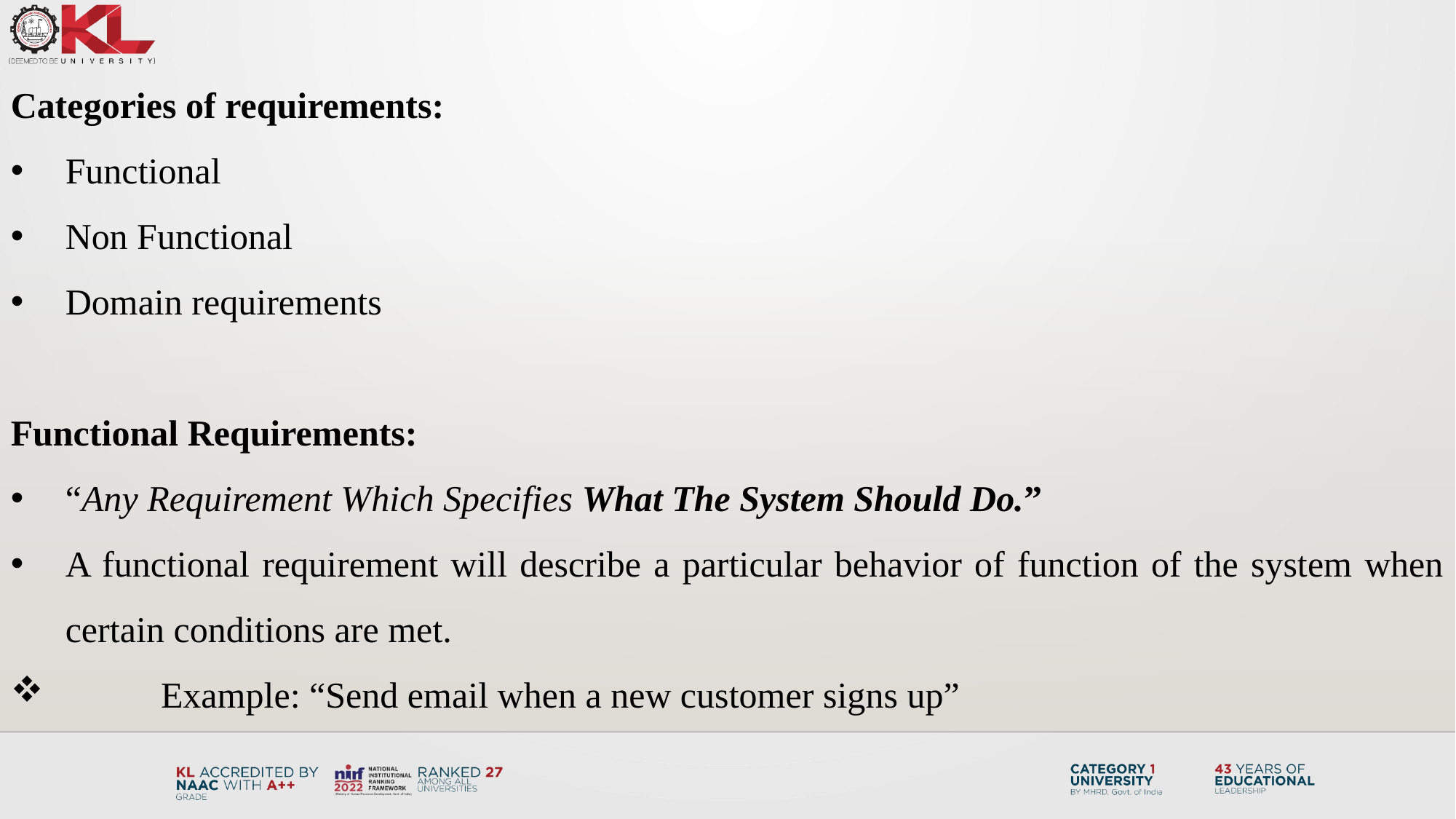

Categories of requirements:
Functional
Non Functional
Domain requirements

Functional Requirements:
“Any Requirement Which Specifies What The System Should Do.”
A functional requirement will describe a particular behavior of function of the system when certain conditions are met.
	Example: “Send email when a new customer signs up”